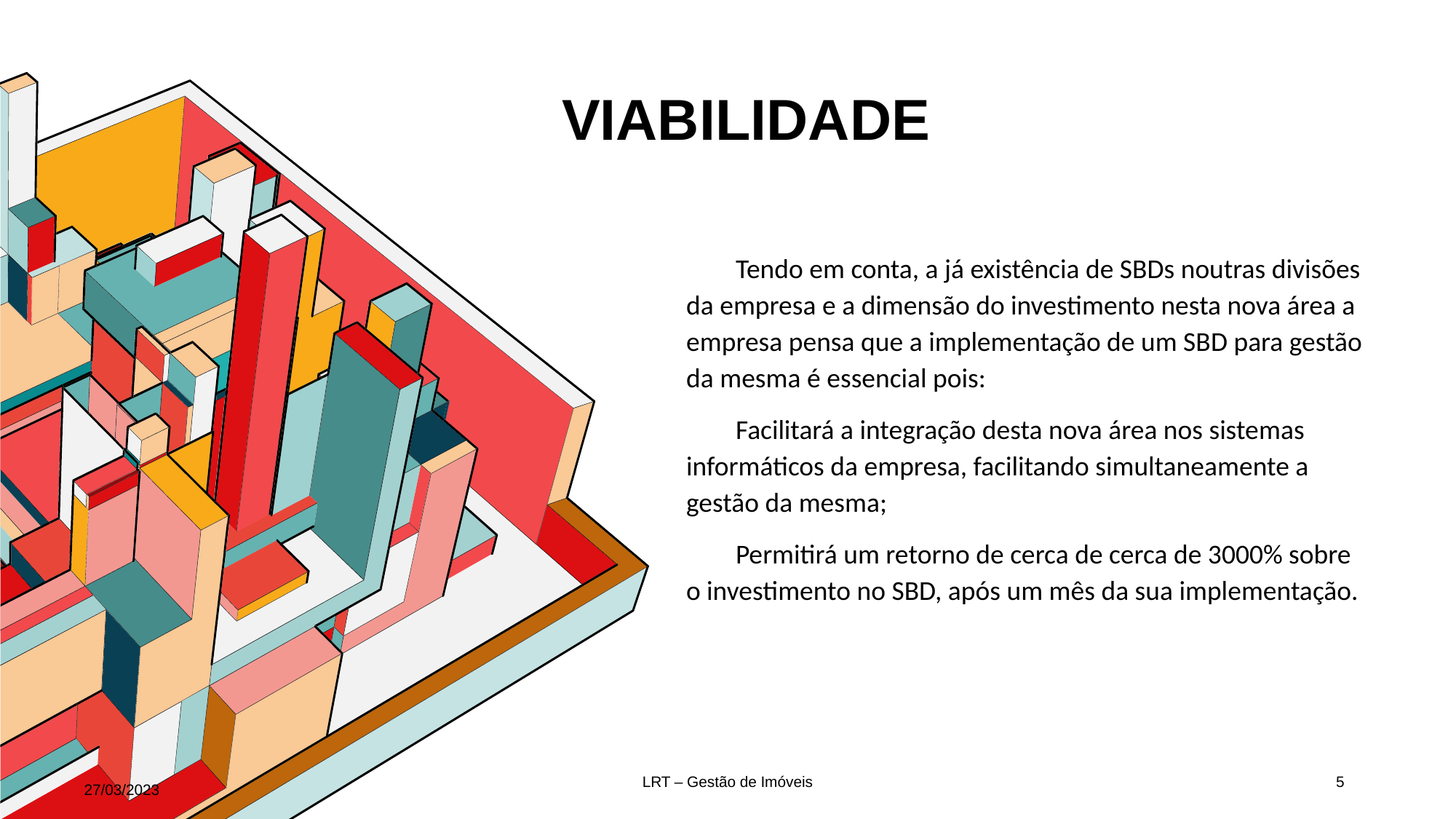

# VIABILIDADE
        Tendo em conta, a já existência de SBDs noutras divisões da empresa e a dimensão do investimento nesta nova área a empresa pensa que a implementação de um SBD para gestão da mesma é essencial pois:
        Facilitará a integração desta nova área nos sistemas informáticos da empresa, facilitando simultaneamente a gestão da mesma;
        Permitirá um retorno de cerca de cerca de 3000% sobre o investimento no SBD, após um mês da sua implementação.

LRT – Gestão de Imóveis
5
27/03/2023